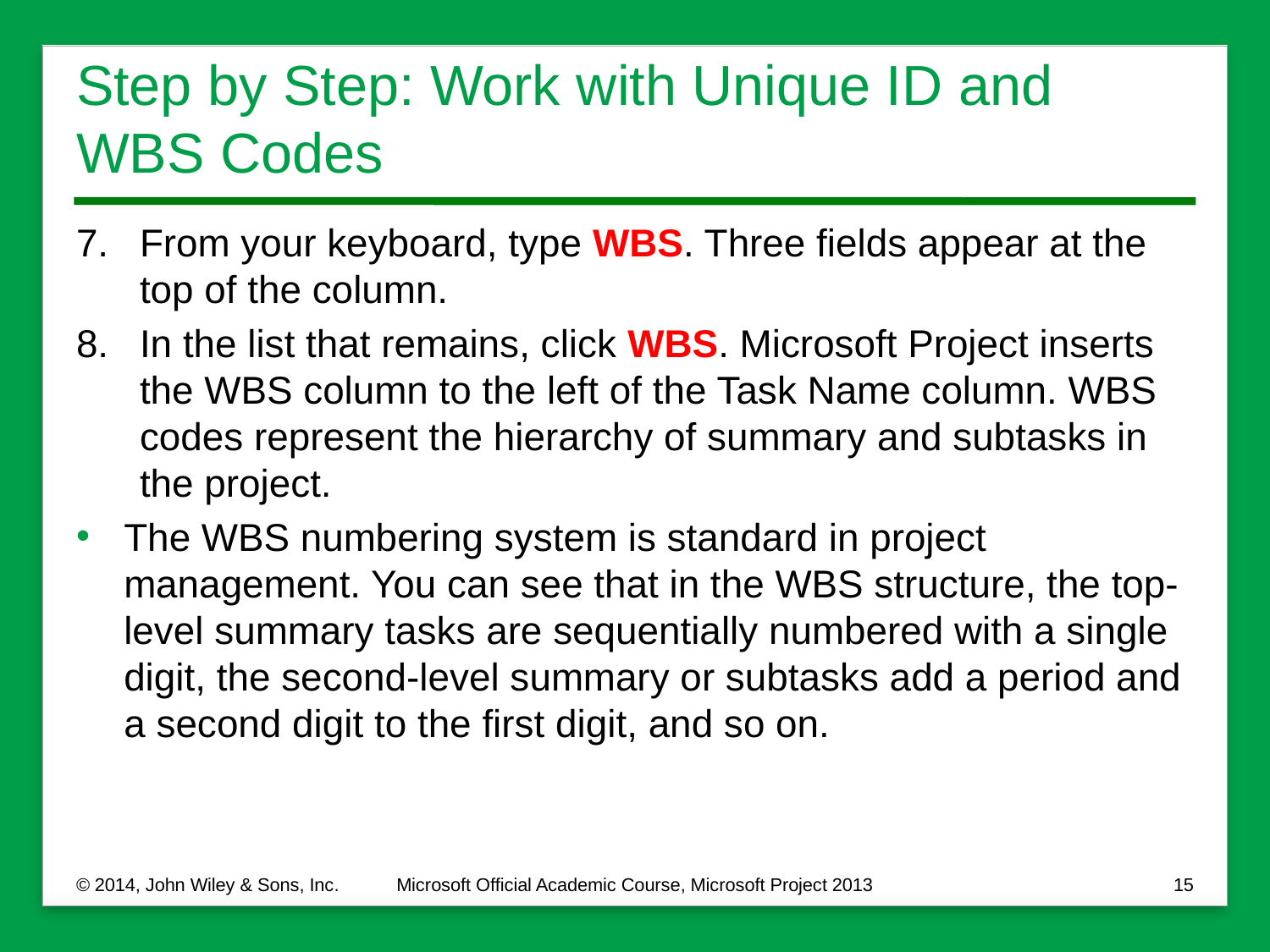

# Step by Step: Work with Unique ID and WBS Codes
7.	From your keyboard, type WBS. Three fields appear at the top of the column.
8.	In the list that remains, click WBS. Microsoft Project inserts the WBS column to the left of the Task Name column. WBS codes represent the hierarchy of summary and subtasks in the project.
The WBS numbering system is standard in project management. You can see that in the WBS structure, the top-level summary tasks are sequentially numbered with a single digit, the second-level summary or subtasks add a period and a second digit to the first digit, and so on.
© 2014, John Wiley & Sons, Inc.
Microsoft Official Academic Course, Microsoft Project 2013
15